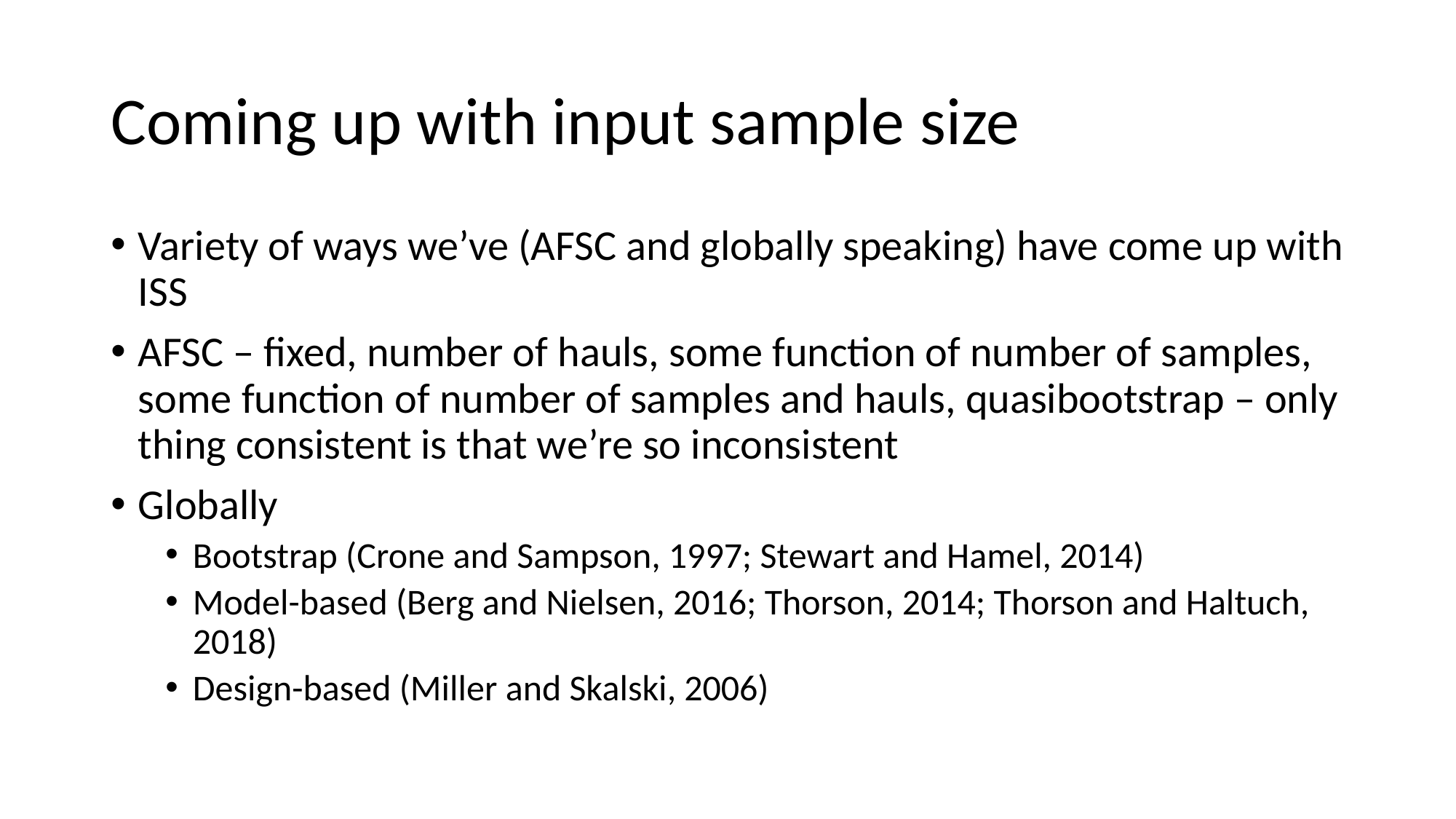

# Coming up with input sample size
Variety of ways we’ve (AFSC and globally speaking) have come up with ISS
AFSC – fixed, number of hauls, some function of number of samples, some function of number of samples and hauls, quasibootstrap – only thing consistent is that we’re so inconsistent
Globally
Bootstrap (Crone and Sampson, 1997; Stewart and Hamel, 2014)
Model-based (Berg and Nielsen, 2016; Thorson, 2014; Thorson and Haltuch, 2018)
Design-based (Miller and Skalski, 2006)